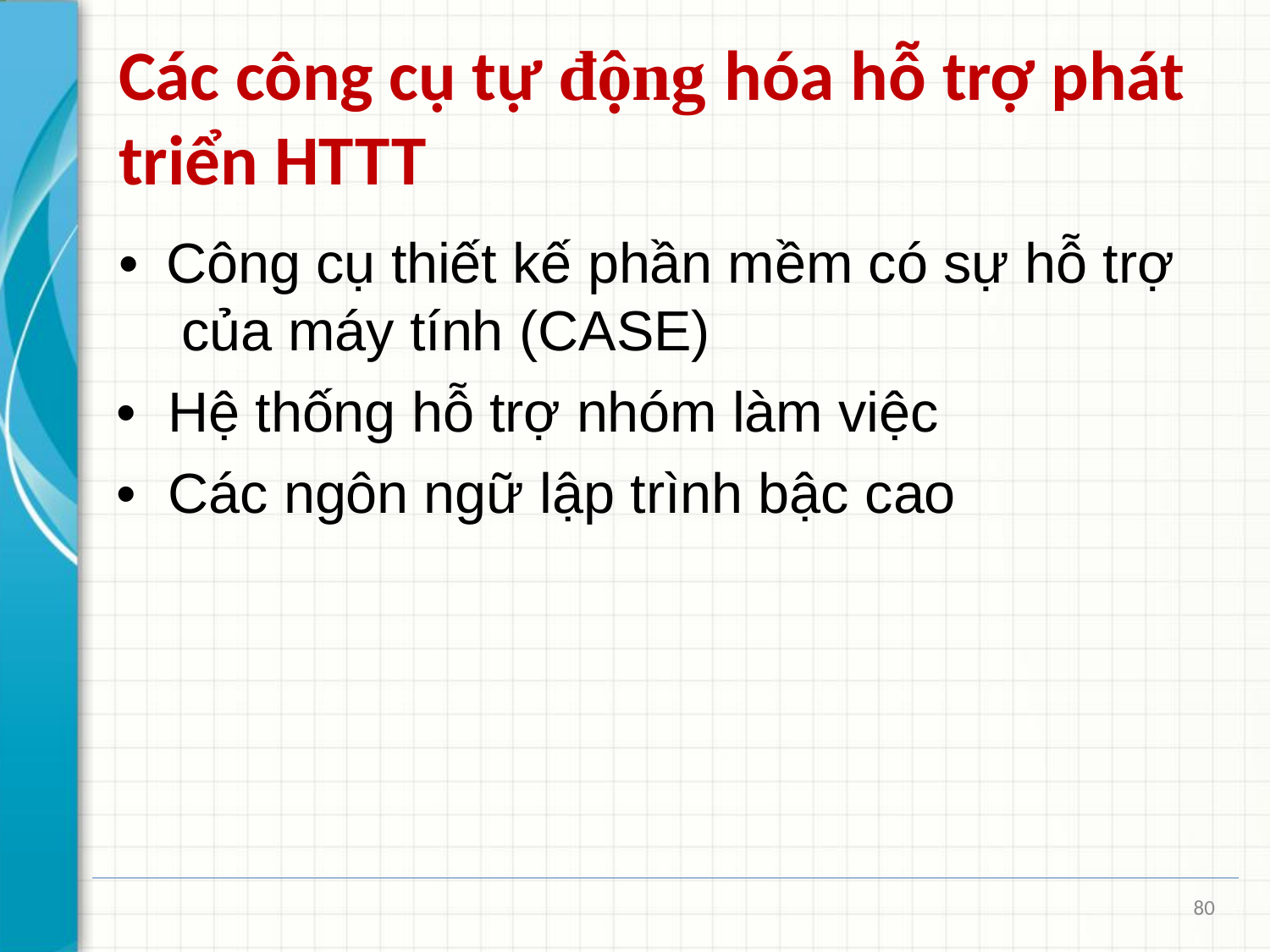

# Các công cụ tự động hóa hỗ trợ phát  triển HTTT
•	Công cụ thiết kế phần mềm có sự hỗ trợ  của máy tính (CASE)
•	Hệ thống hỗ trợ nhóm làm việc
•	Các ngôn ngữ lập trình bậc cao

80